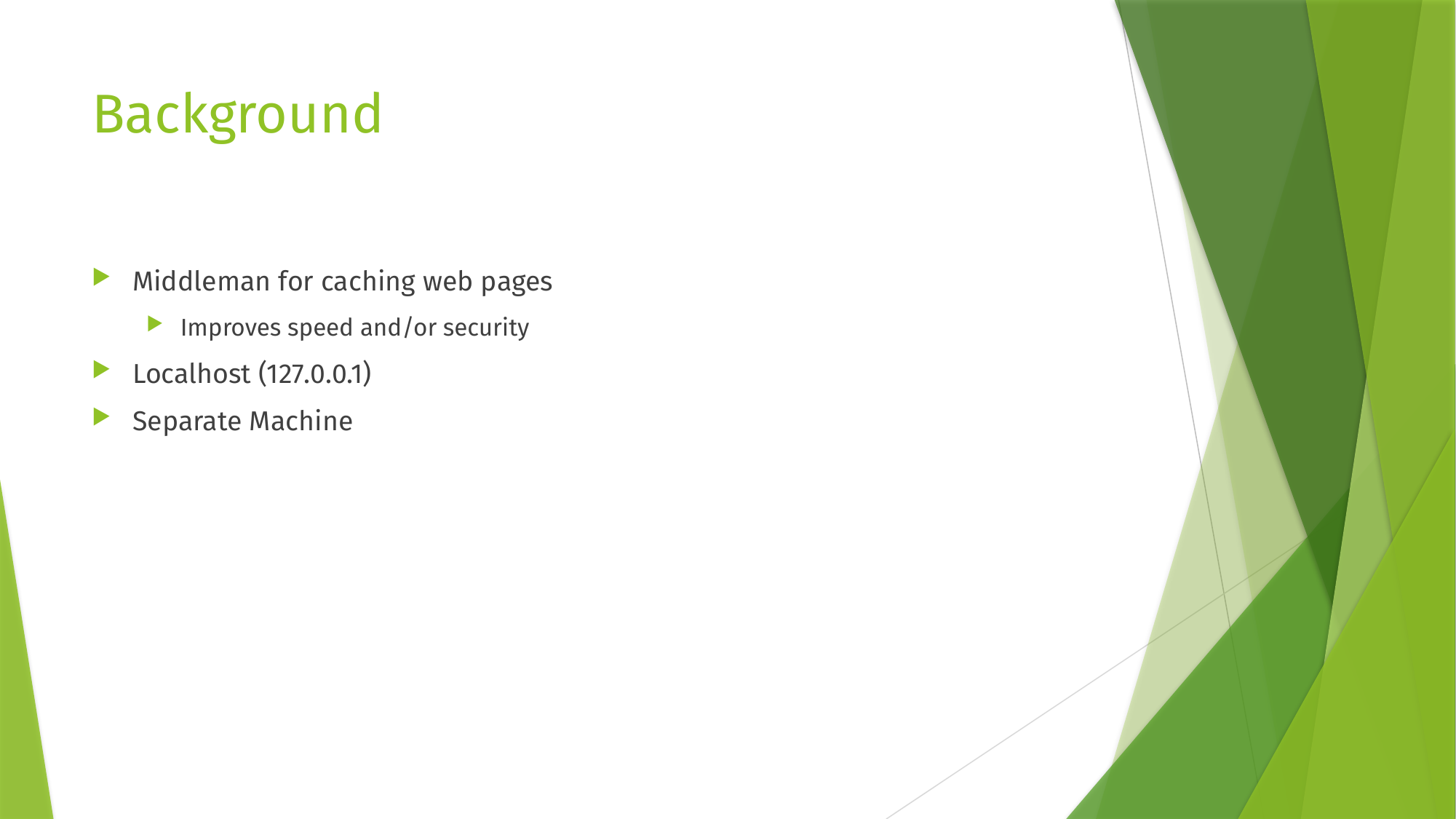

# Background
Middleman for caching web pages
Improves speed and/or security
Localhost (127.0.0.1)
Separate Machine